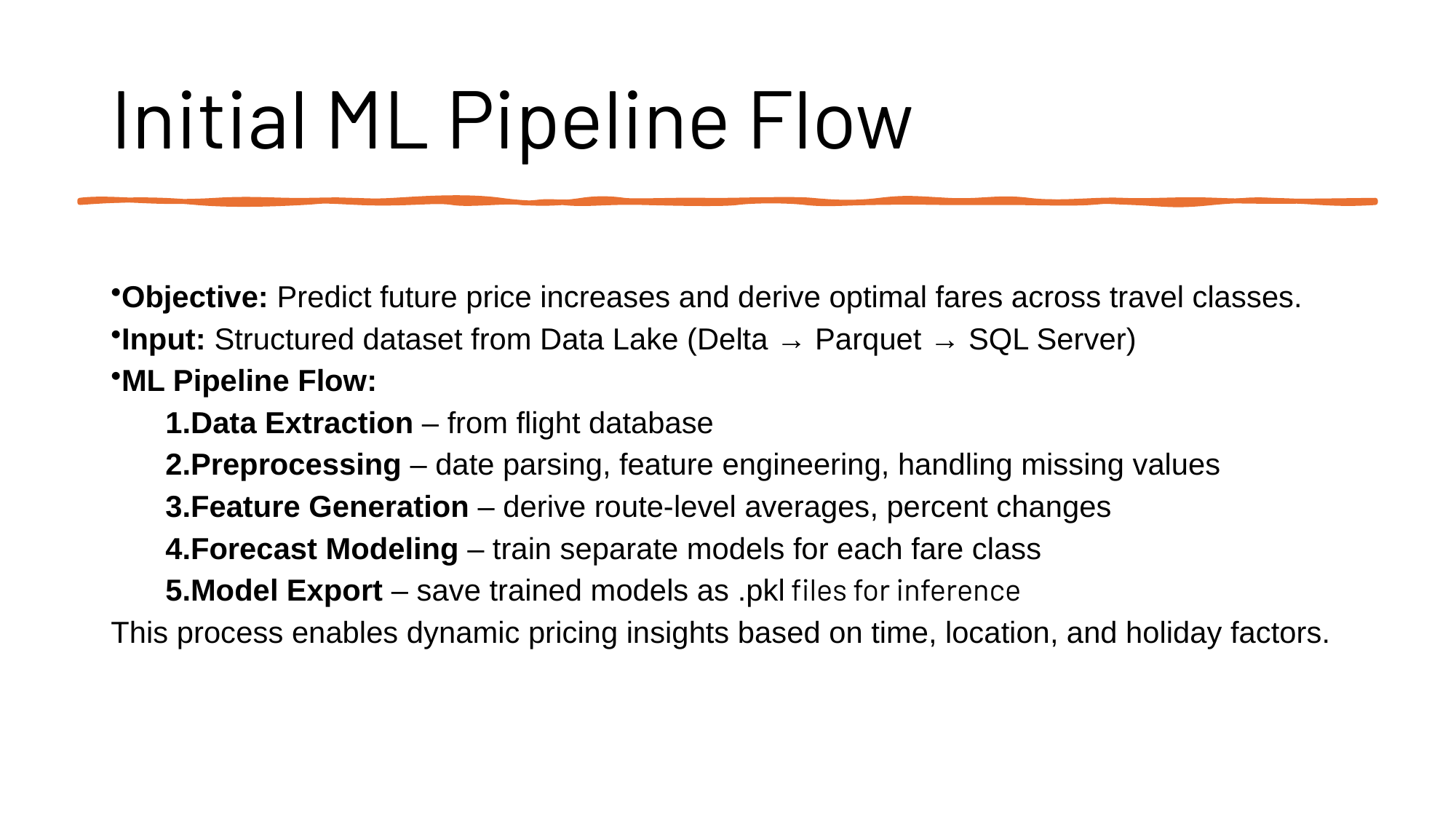

# Initial ML Pipeline Flow

Objective: Predict future price increases and derive optimal fares across travel classes.
Input: Structured dataset from Data Lake (Delta → Parquet → SQL Server)
ML Pipeline Flow:
Data Extraction – from flight database
Preprocessing – date parsing, feature engineering, handling missing values
Feature Generation – derive route-level averages, percent changes
Forecast Modeling – train separate models for each fare class
Model Export – save trained models as .pkl files for inference
This process enables dynamic pricing insights based on time, location, and holiday factors.